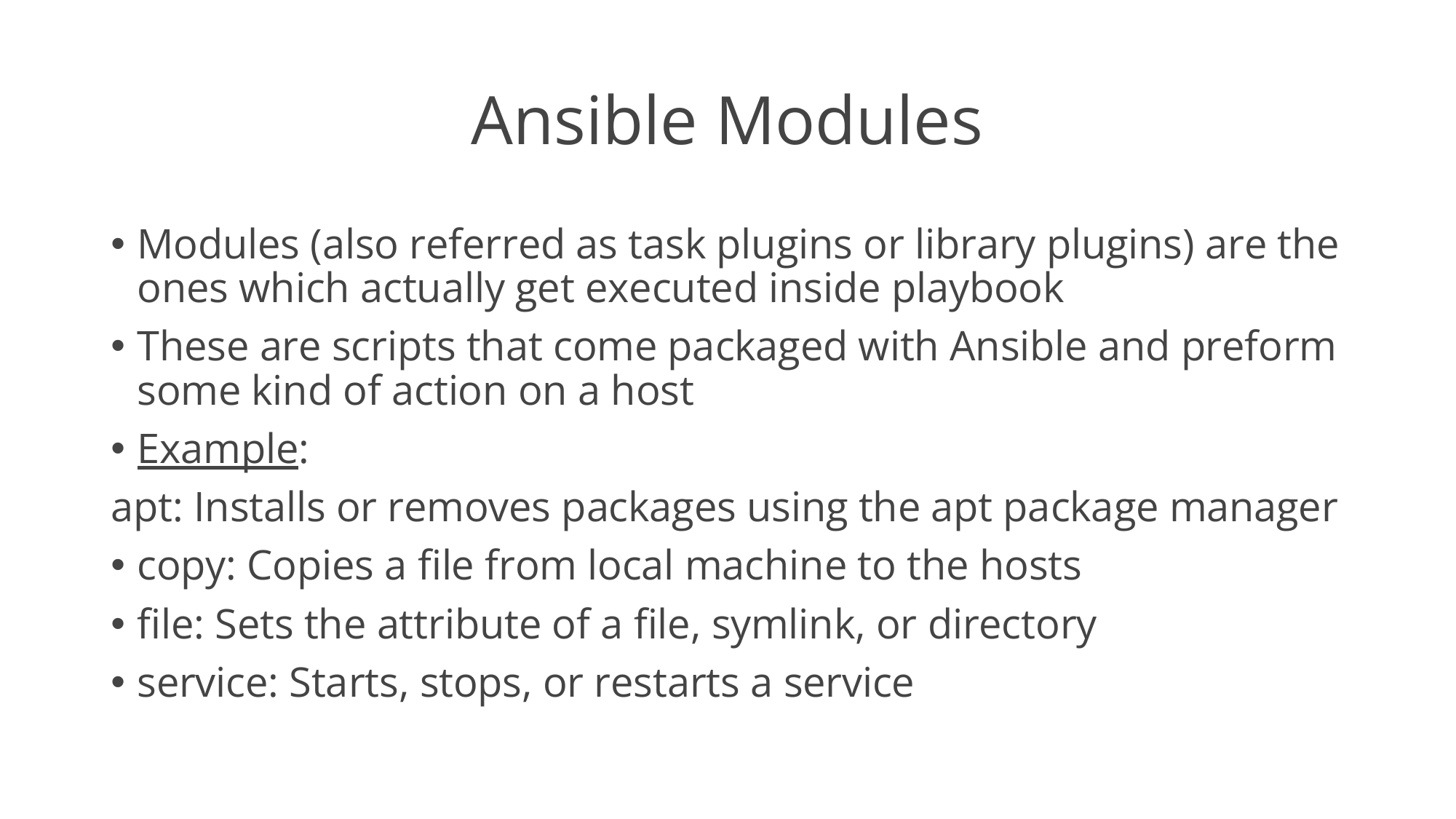

# Ansible Modules
Modules (also referred as task plugins or library plugins) are the ones which actually get executed inside playbook
These are scripts that come packaged with Ansible and preform some kind of action on a host
Example:
apt: Installs or removes packages using the apt package manager
copy: Copies a file from local machine to the hosts
file: Sets the attribute of a file, symlink, or directory
service: Starts, stops, or restarts a service